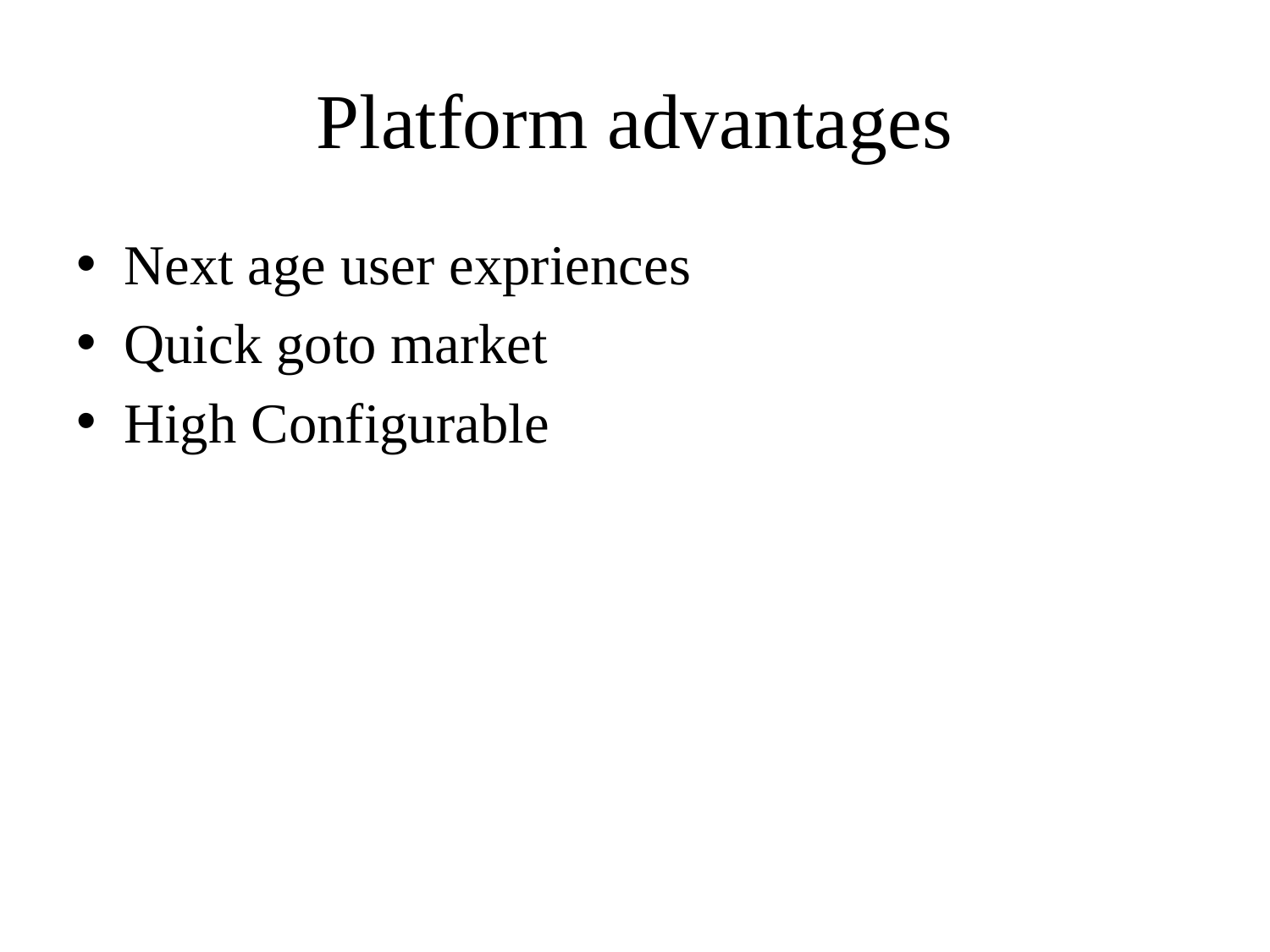

# Platform advantages
Next age user expriences
Quick goto market
High Configurable